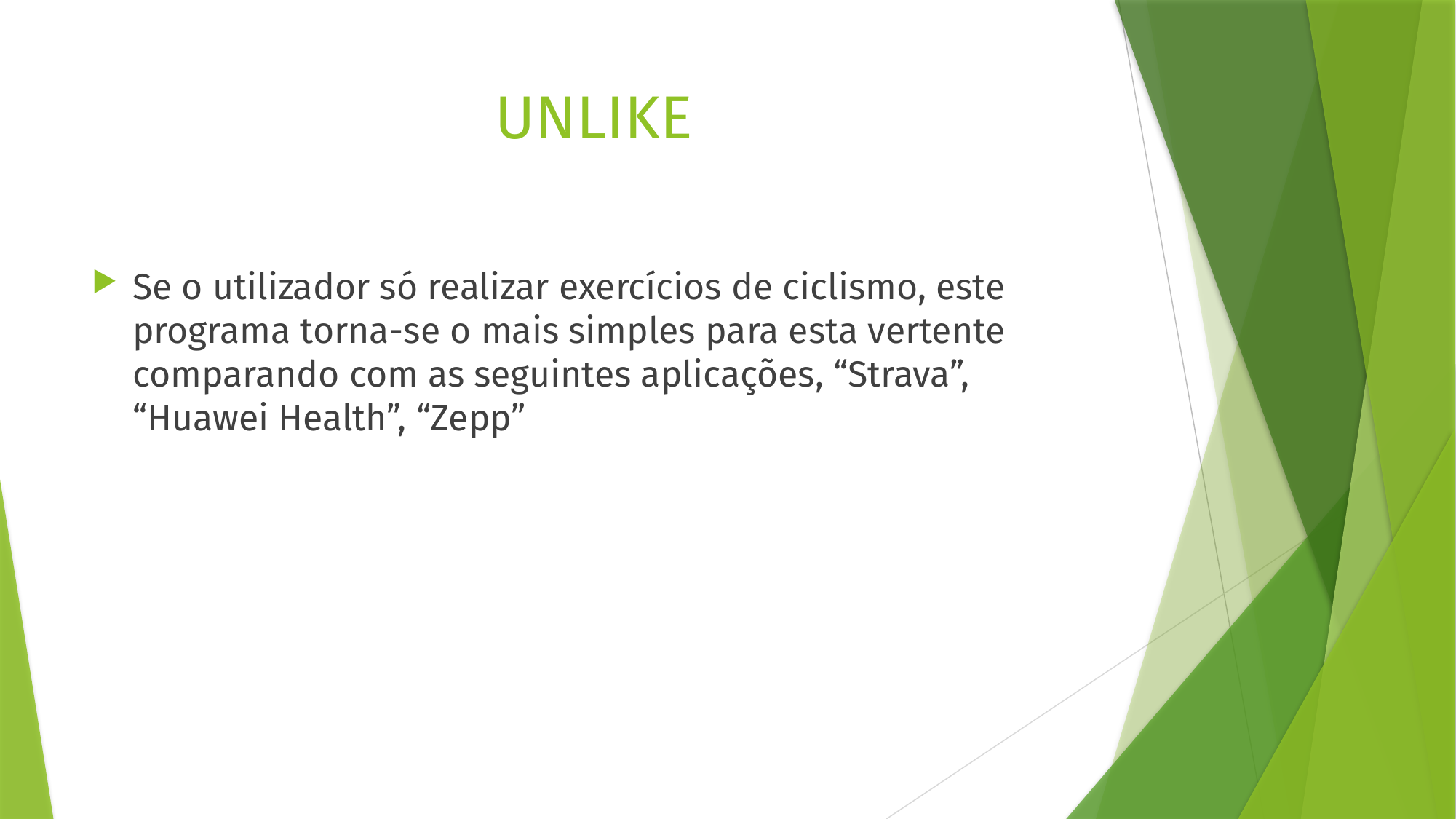

# UNLIKE
Se o utilizador só realizar exercícios de ciclismo, este programa torna-se o mais simples para esta vertente comparando com as seguintes aplicações, “Strava”, “Huawei Health”, “Zepp”